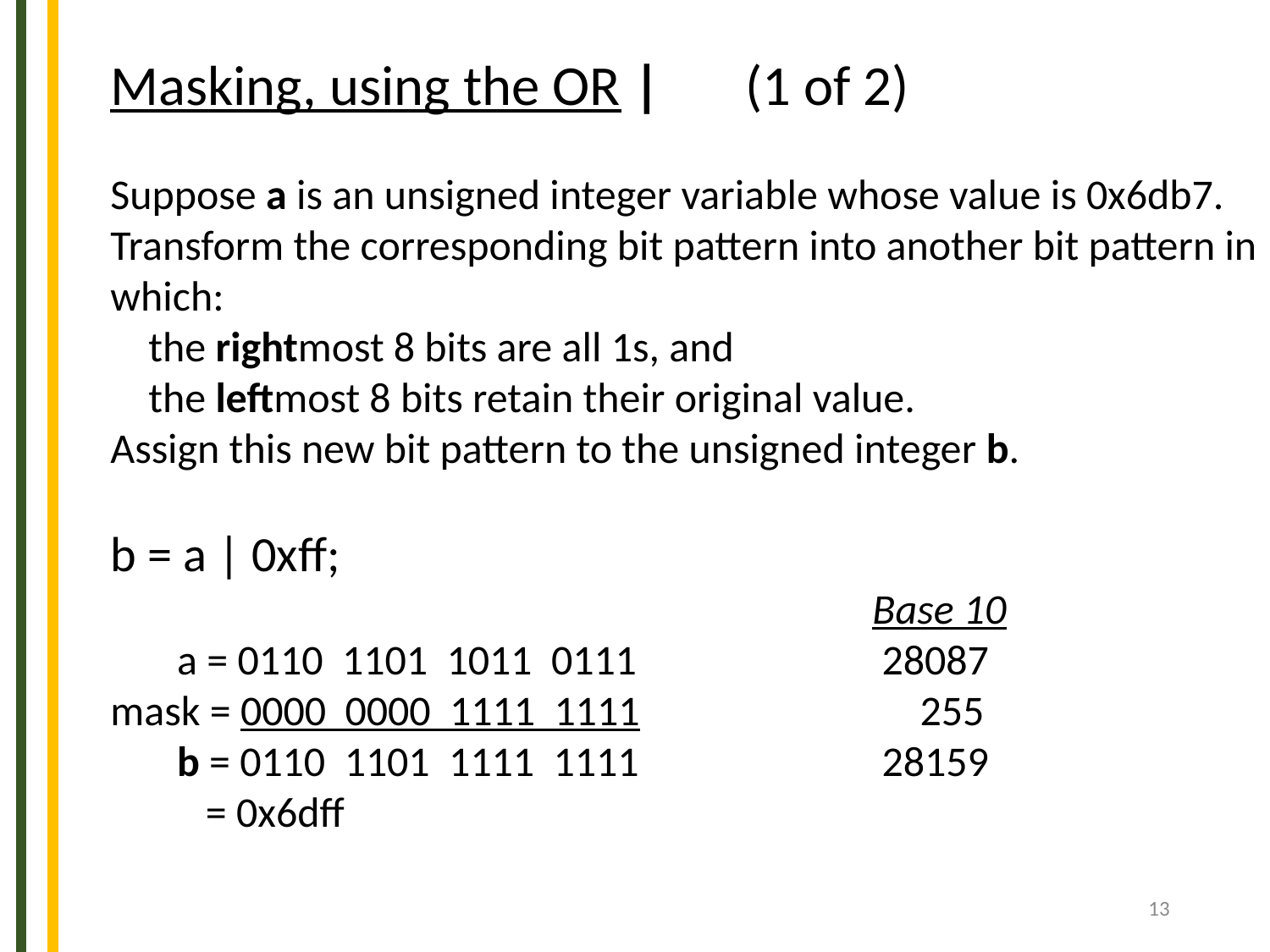

Masking, using the OR |	(1 of 2)

Suppose a is an unsigned integer variable whose value is 0x6db7.  Transform the corresponding bit pattern into another bit pattern in which:
    the rightmost 8 bits are all 1s, and
    the leftmost 8 bits retain their original value.
Assign this new bit pattern to the unsigned integer b.

b = a | 0xff;
						Base 10
       a = 0110  1101  1011  0111		 28087
mask = 0000  0000  1111  1111		     255
       b = 0110  1101  1111  1111		 28159
          = 0x6dff
13